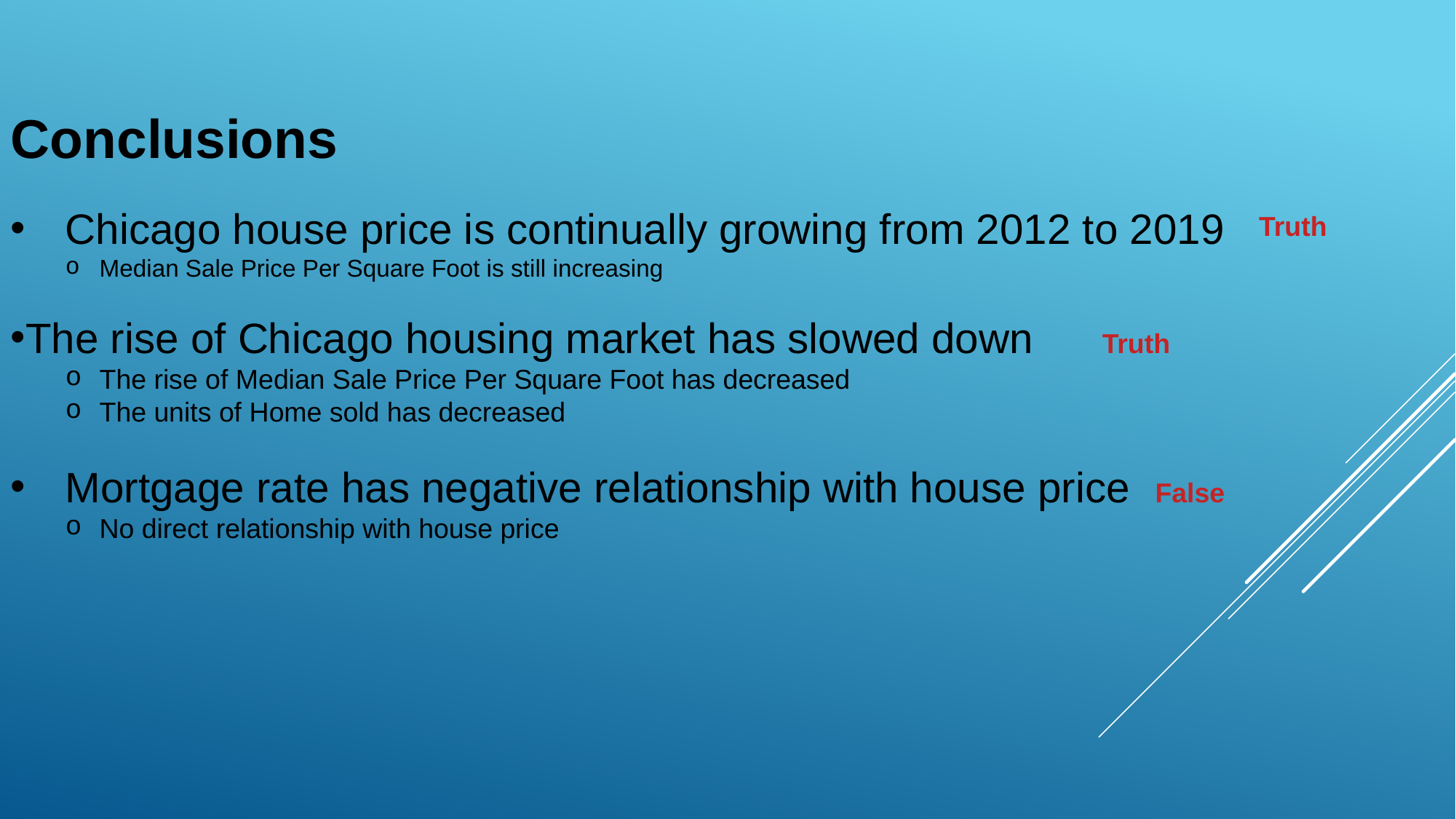

Conclusions

Chicago house price is continually growing from 2012 to 2019
Median Sale Price Per Square Foot is still increasing

The rise of Chicago housing market has slowed down	Truth
The rise of Median Sale Price Per Square Foot has decreased
The units of Home sold has decreased

Mortgage rate has negative relationship with house price  False
No direct relationship with house price

Truth